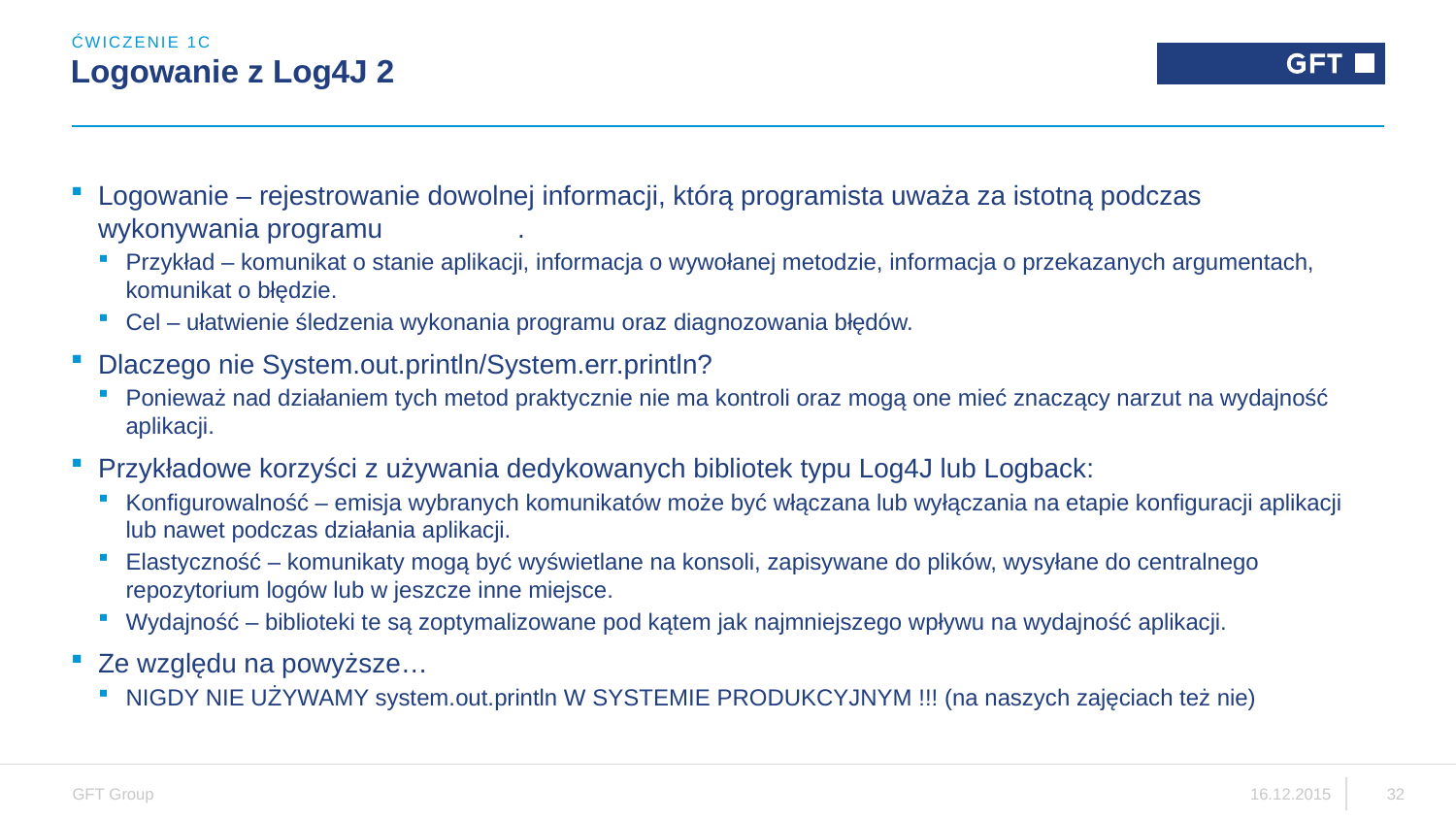

ĆWICZENIE 1C
# Logowanie z Log4J 2
Logowanie – rejestrowanie dowolnej informacji, którą programista uważa za istotną podczas wykonywania programu	.
Przykład – komunikat o stanie aplikacji, informacja o wywołanej metodzie, informacja o przekazanych argumentach, komunikat o błędzie.
Cel – ułatwienie śledzenia wykonania programu oraz diagnozowania błędów.
Dlaczego nie System.out.println/System.err.println?
Ponieważ nad działaniem tych metod praktycznie nie ma kontroli oraz mogą one mieć znaczący narzut na wydajność aplikacji.
Przykładowe korzyści z używania dedykowanych bibliotek typu Log4J lub Logback:
Konfigurowalność – emisja wybranych komunikatów może być włączana lub wyłączania na etapie konfiguracji aplikacji lub nawet podczas działania aplikacji.
Elastyczność – komunikaty mogą być wyświetlane na konsoli, zapisywane do plików, wysyłane do centralnego repozytorium logów lub w jeszcze inne miejsce.
Wydajność – biblioteki te są zoptymalizowane pod kątem jak najmniejszego wpływu na wydajność aplikacji.
Ze względu na powyższe…
NIGDY NIE UŻYWAMY system.out.println W SYSTEMIE PRODUKCYJNYM !!! (na naszych zajęciach też nie)